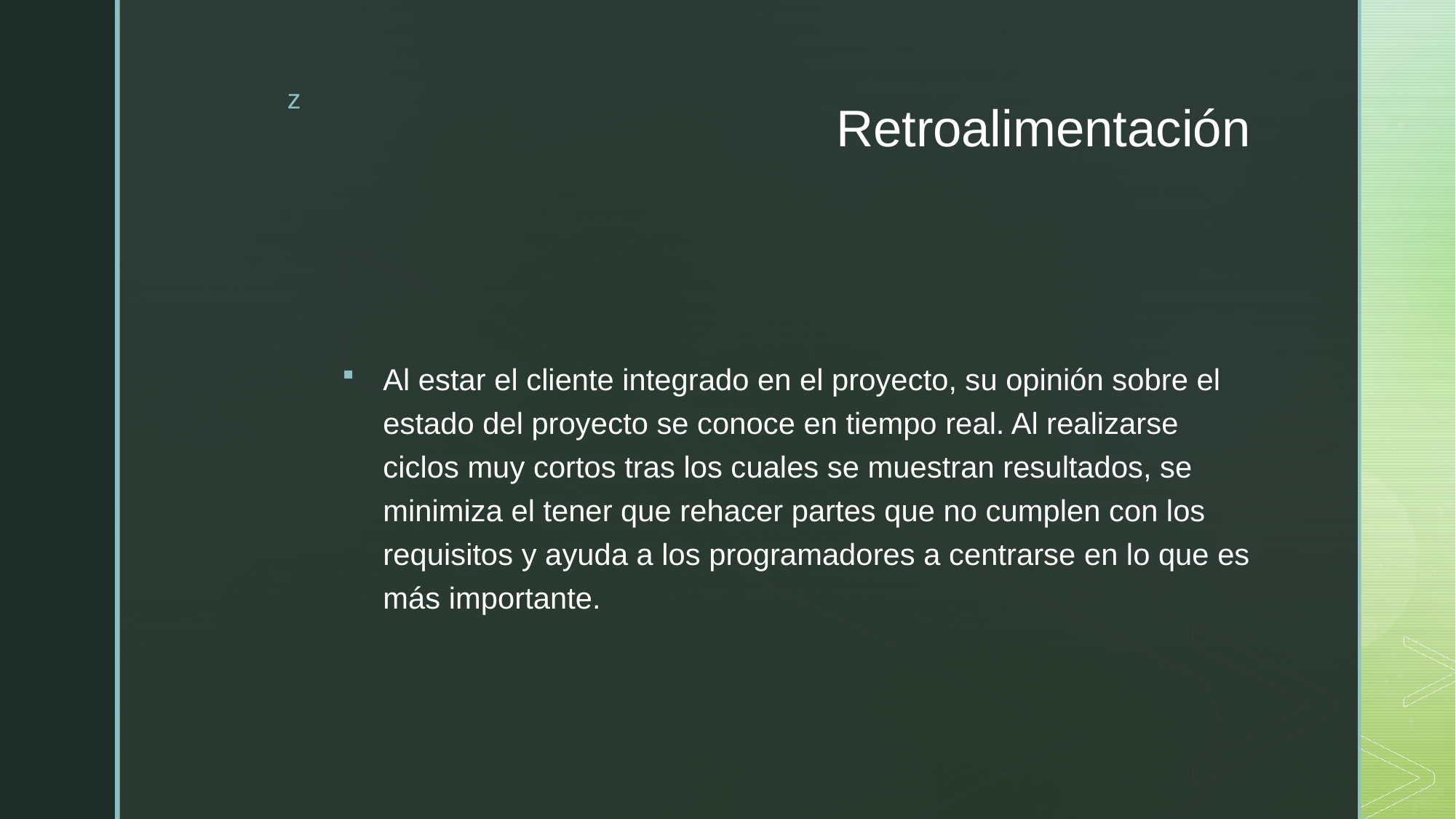

# Retroalimentación
Al estar el cliente integrado en el proyecto, su opinión sobre el estado del proyecto se conoce en tiempo real. Al realizarse ciclos muy cortos tras los cuales se muestran resultados, se minimiza el tener que rehacer partes que no cumplen con los requisitos y ayuda a los programadores a centrarse en lo que es más importante.